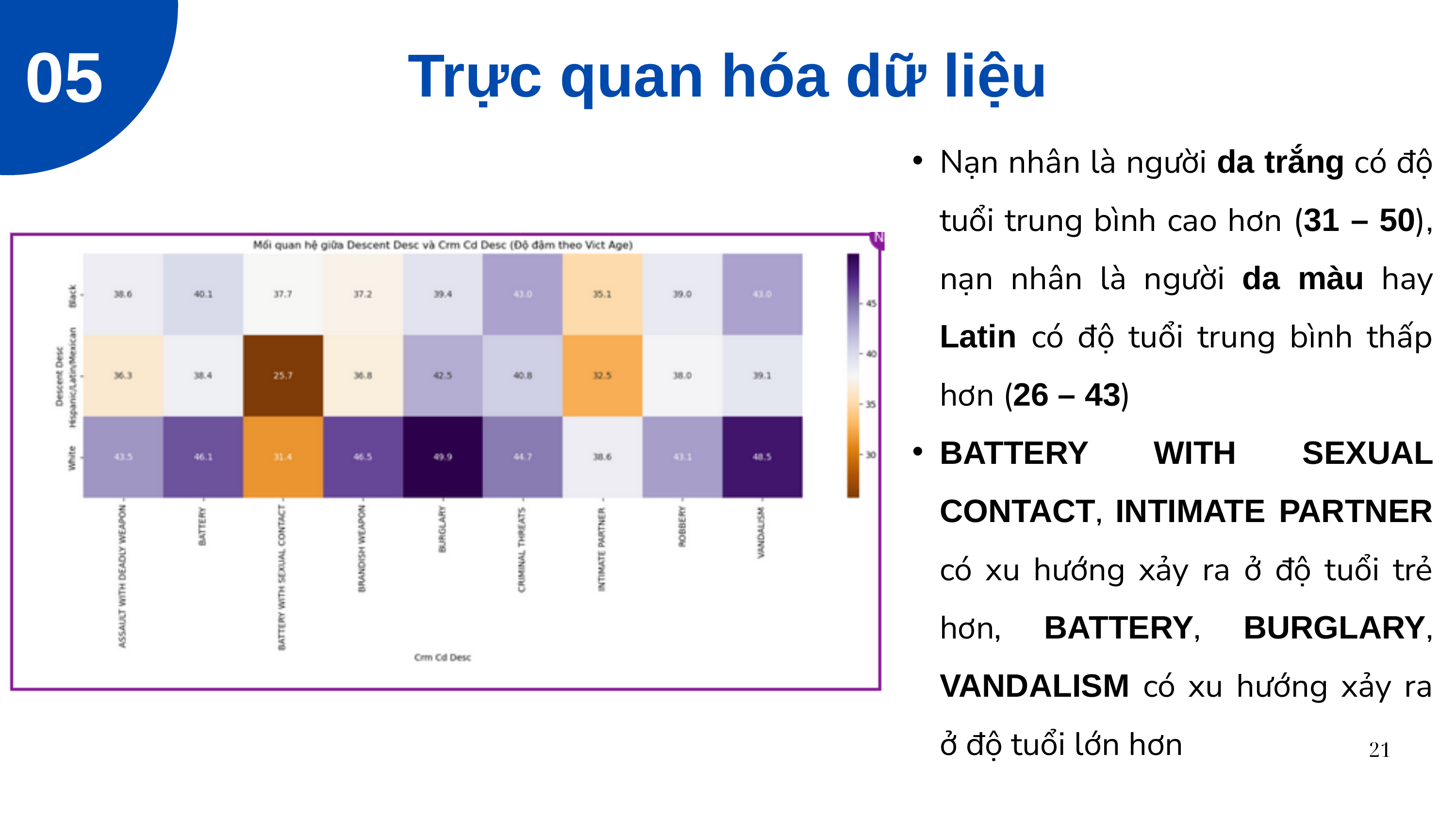

05
Trực quan hóa dữ liệu
Nạn nhân là người da trắng có độ tuổi trung bình cao hơn (31 – 50), nạn nhân là người da màu hay Latin có độ tuổi trung bình thấp hơn (26 – 43)
BATTERY WITH SEXUAL CONTACT, INTIMATE PARTNER có xu hướng xảy ra ở độ tuổi trẻ hơn, BATTERY, BURGLARY, VANDALISM có xu hướng xảy ra ở độ tuổi lớn hơn

21